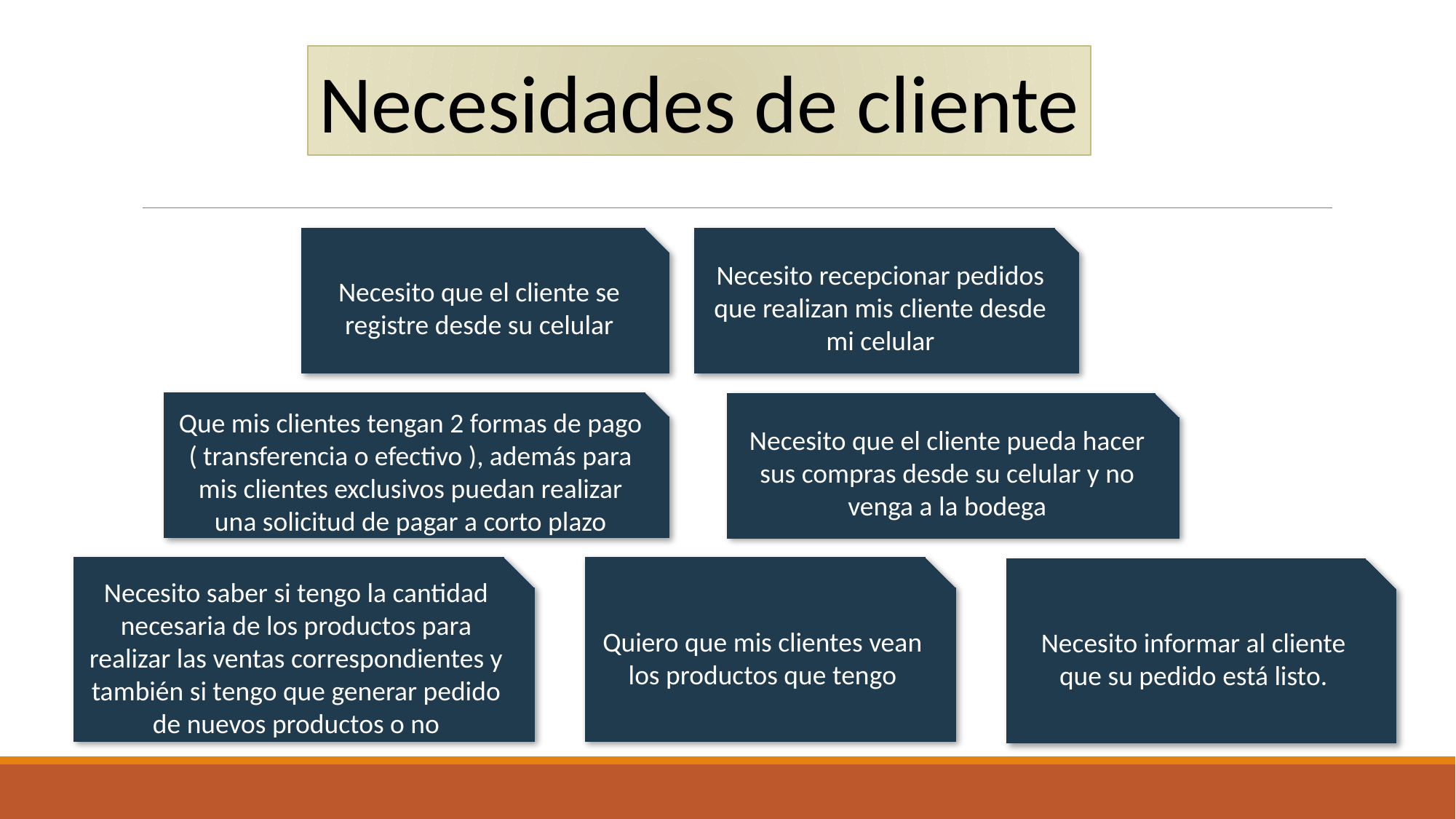

Necesidades de cliente
Necesito que el cliente se registre desde su celular
Necesito recepcionar pedidos que realizan mis cliente desde mi celular
Que mis clientes tengan 2 formas de pago ( transferencia o efectivo ), además para mis clientes exclusivos puedan realizar una solicitud de pagar a corto plazo
Necesito que el cliente pueda hacer sus compras desde su celular y no venga a la bodega
Necesito saber si tengo la cantidad necesaria de los productos para realizar las ventas correspondientes y también si tengo que generar pedido de nuevos productos o no
Quiero que mis clientes vean los productos que tengo
Necesito informar al cliente que su pedido está listo.